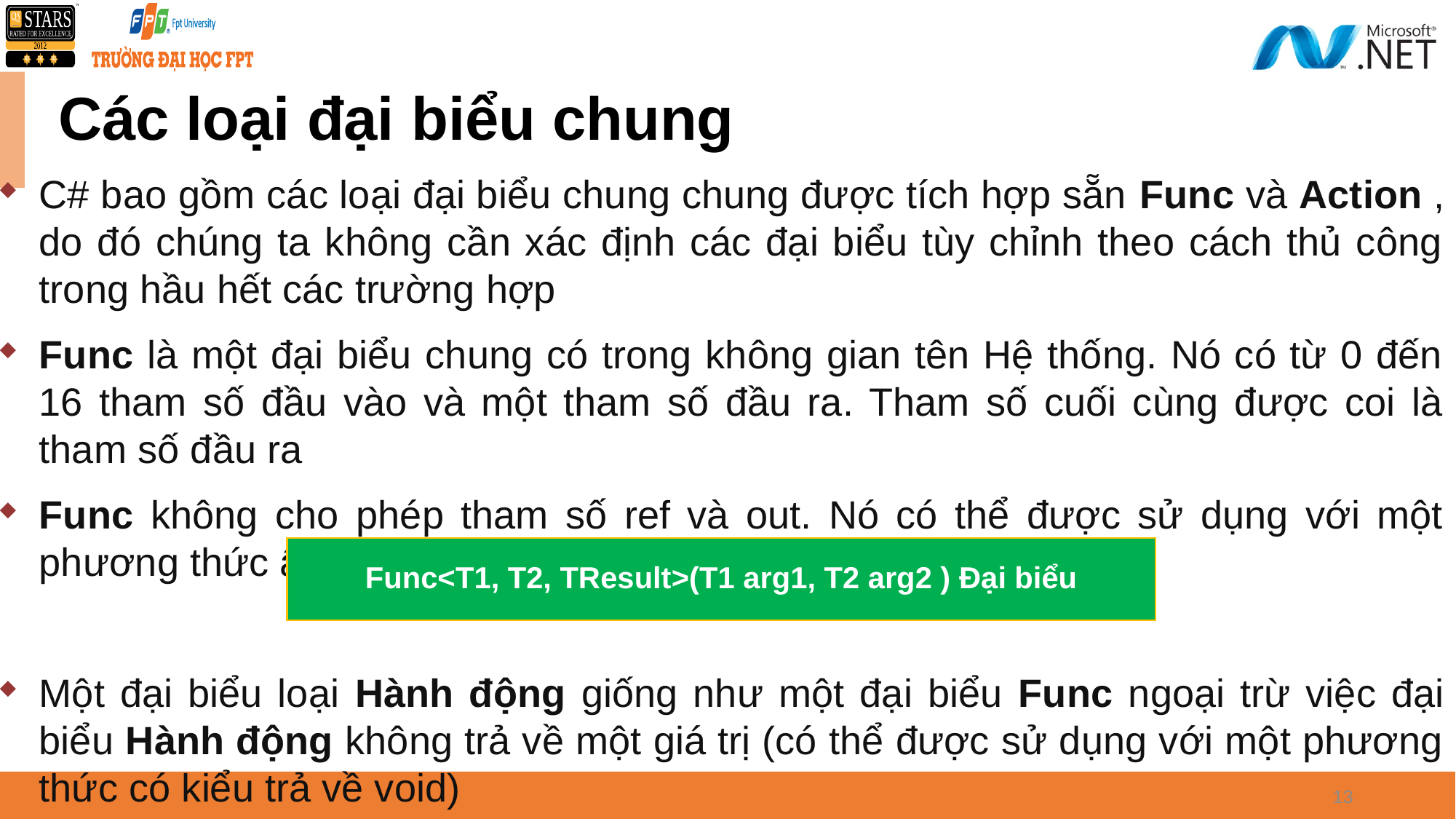

# Các loại đại biểu chung
C# bao gồm các loại đại biểu chung chung được tích hợp sẵn Func và Action , do đó chúng ta không cần xác định các đại biểu tùy chỉnh theo cách thủ công trong hầu hết các trường hợp
Func là một đại biểu chung có trong không gian tên Hệ thống. Nó có từ 0 đến 16 tham số đầu vào và một tham số đầu ra. Tham số cuối cùng được coi là tham số đầu ra
Func không cho phép tham số ref và out. Nó có thể được sử dụng với một phương thức ẩn danh hoặc biểu thức lambda.

Một đại biểu loại Hành động giống như một đại biểu Func ngoại trừ việc đại biểu Hành động không trả về một giá trị (có thể được sử dụng với một phương thức có kiểu trả về void)
Func<T1, T2, TResult>(T1 arg1, T2 arg2 ) Đại biểu
13